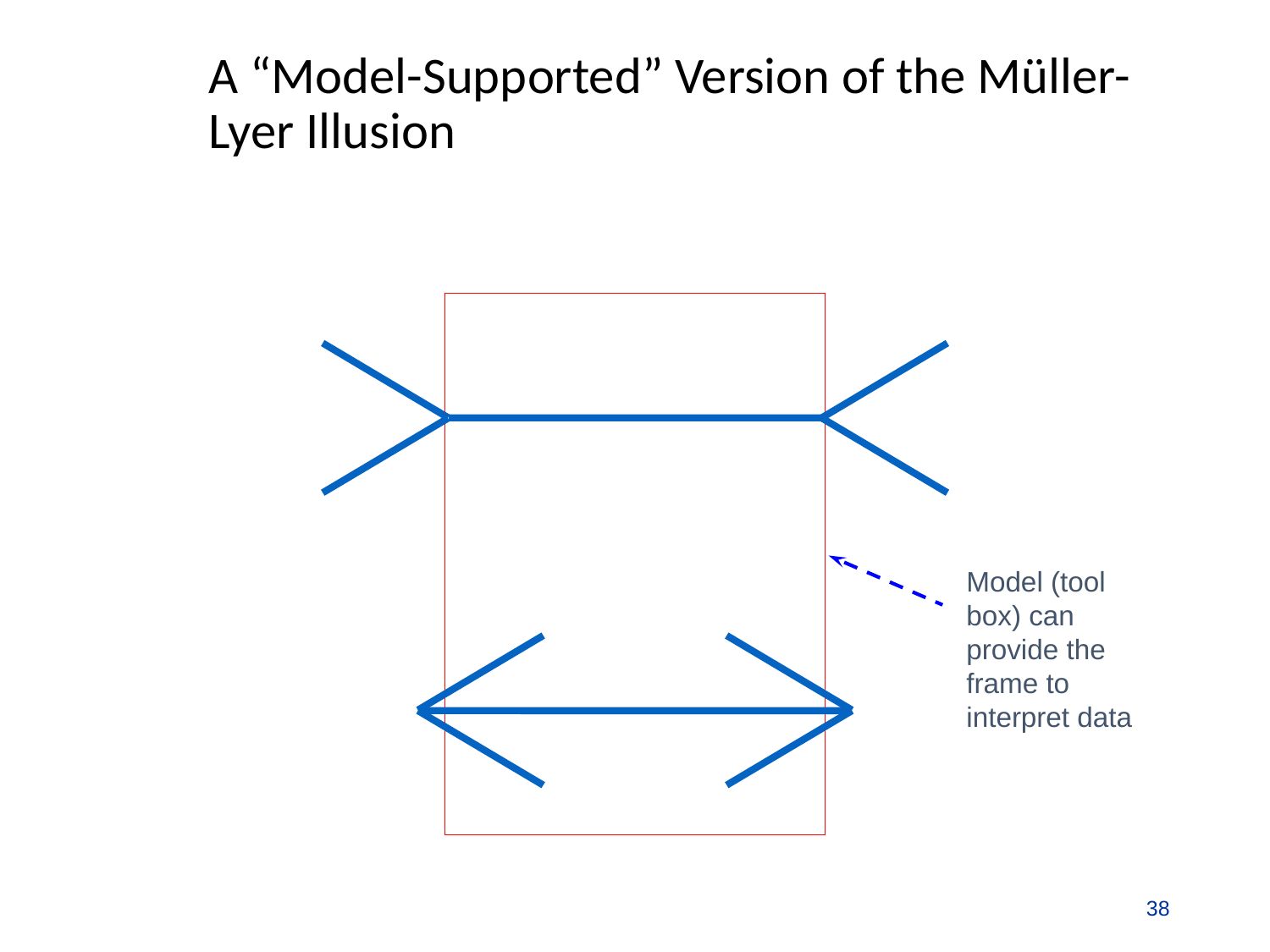

# A “Model-Supported” Version of the Müller-Lyer Illusion

Model (tool box) can provide the frame to interpret data

38